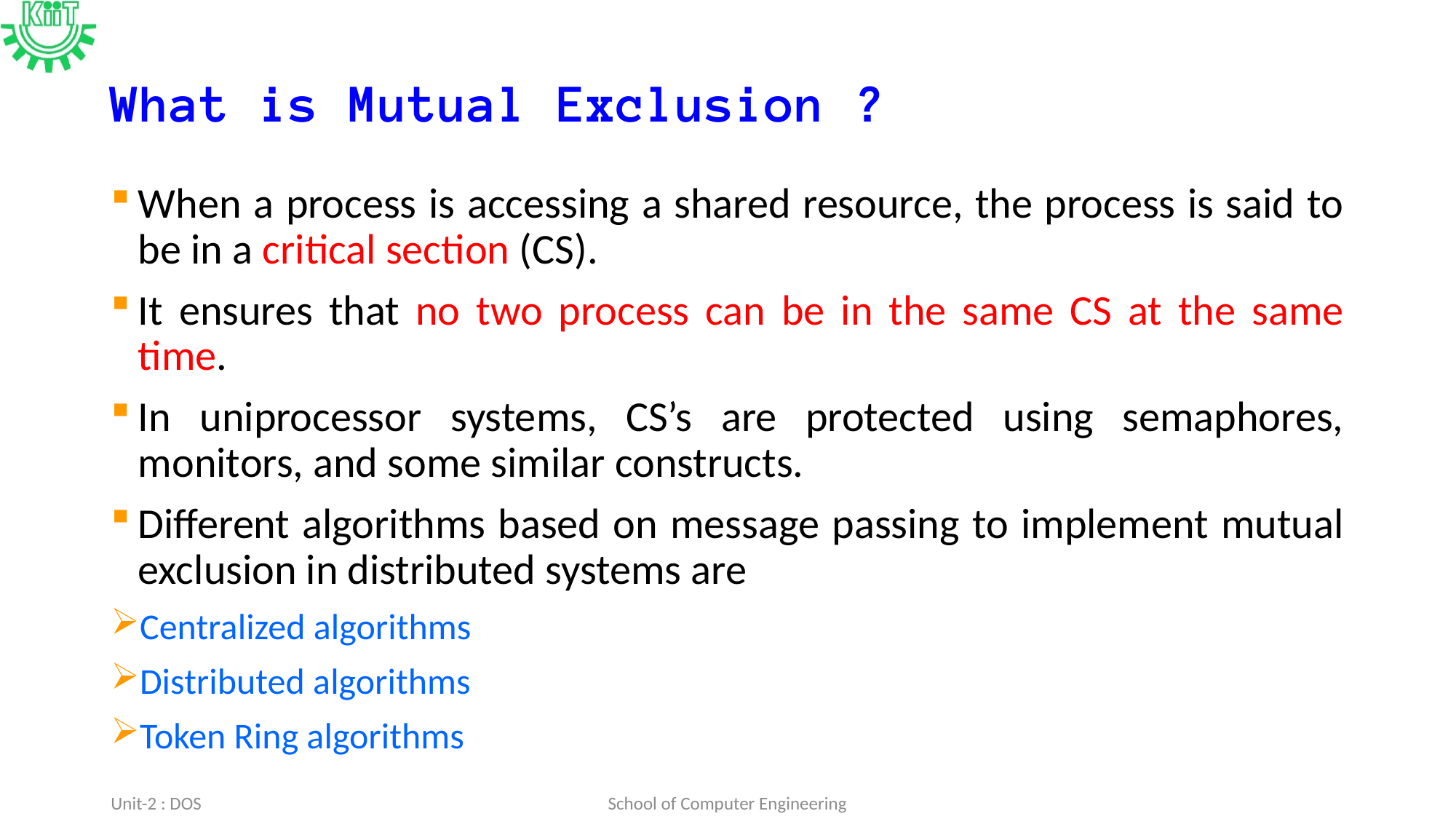

# What is Mutual Exclusion ?
When a process is accessing a shared resource, the process is said to be in a critical section (CS).
It ensures that no two process can be in the same CS at the same time.
In uniprocessor systems, CS’s are protected using semaphores, monitors, and some similar constructs.
Different algorithms based on message passing to implement mutual exclusion in distributed systems are
Centralized algorithms
Distributed algorithms
Token Ring algorithms

Unit-2 : DOS
3
School of Computer Engineering